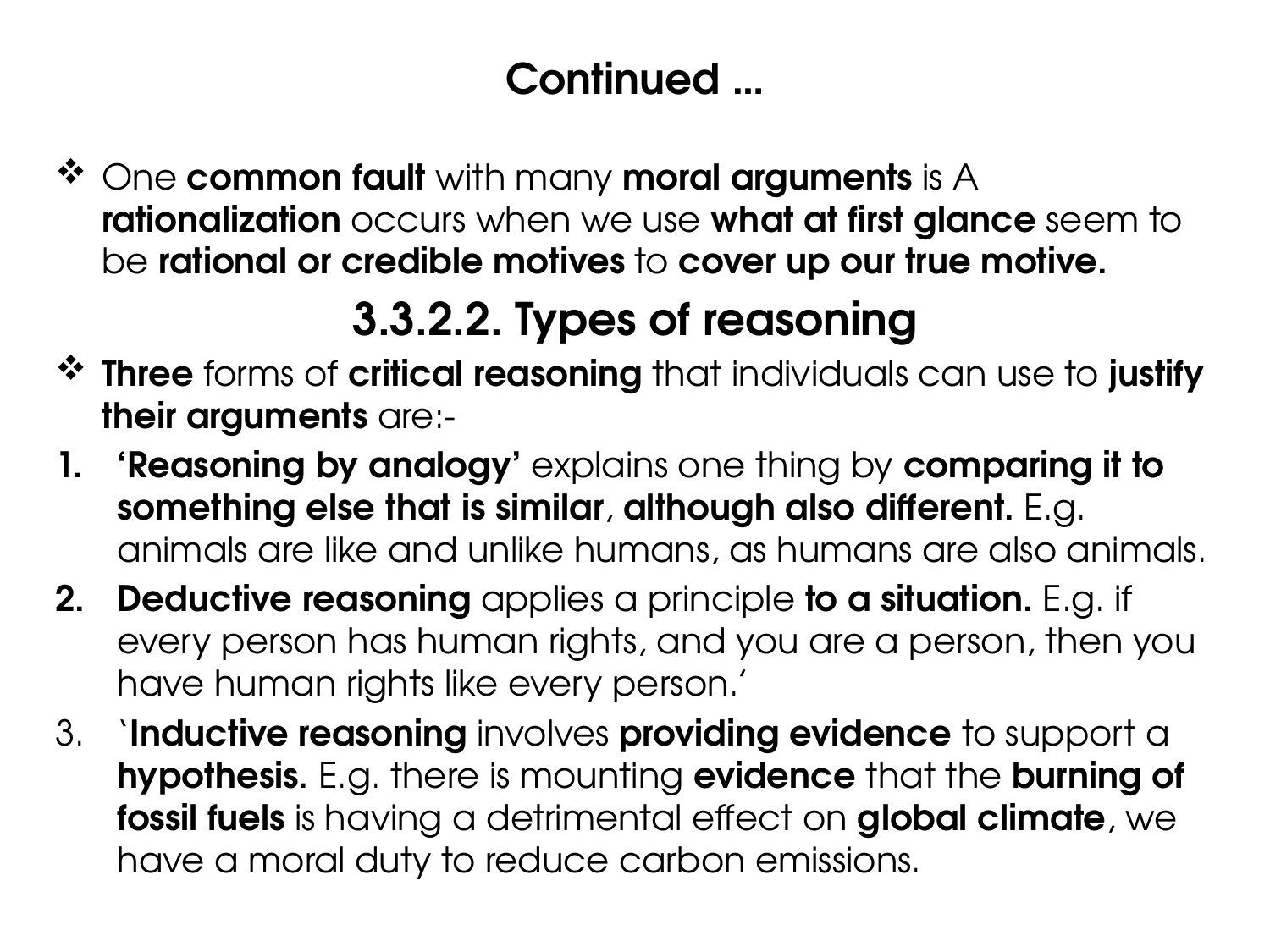

# Continued …
One common fault with many moral arguments is A rationalization occurs when we use what at first glance seem to be rational or credible motives to cover up our true motive.
3.3.2.2. Types of reasoning
Three forms of critical reasoning that individuals can use to justify their arguments are:-
‘Reasoning by analogy’ explains one thing by comparing it to something else that is similar, although also different. E.g. animals are like and unlike humans, as humans are also animals.
Deductive reasoning applies a principle to a situation. E.g. if every person has human rights, and you are a person, then you have human rights like every person.’
‘Inductive reasoning involves providing evidence to support a hypothesis. E.g. there is mounting evidence that the burning of fossil fuels is having a detrimental effect on global climate, we have a moral duty to reduce carbon emissions.